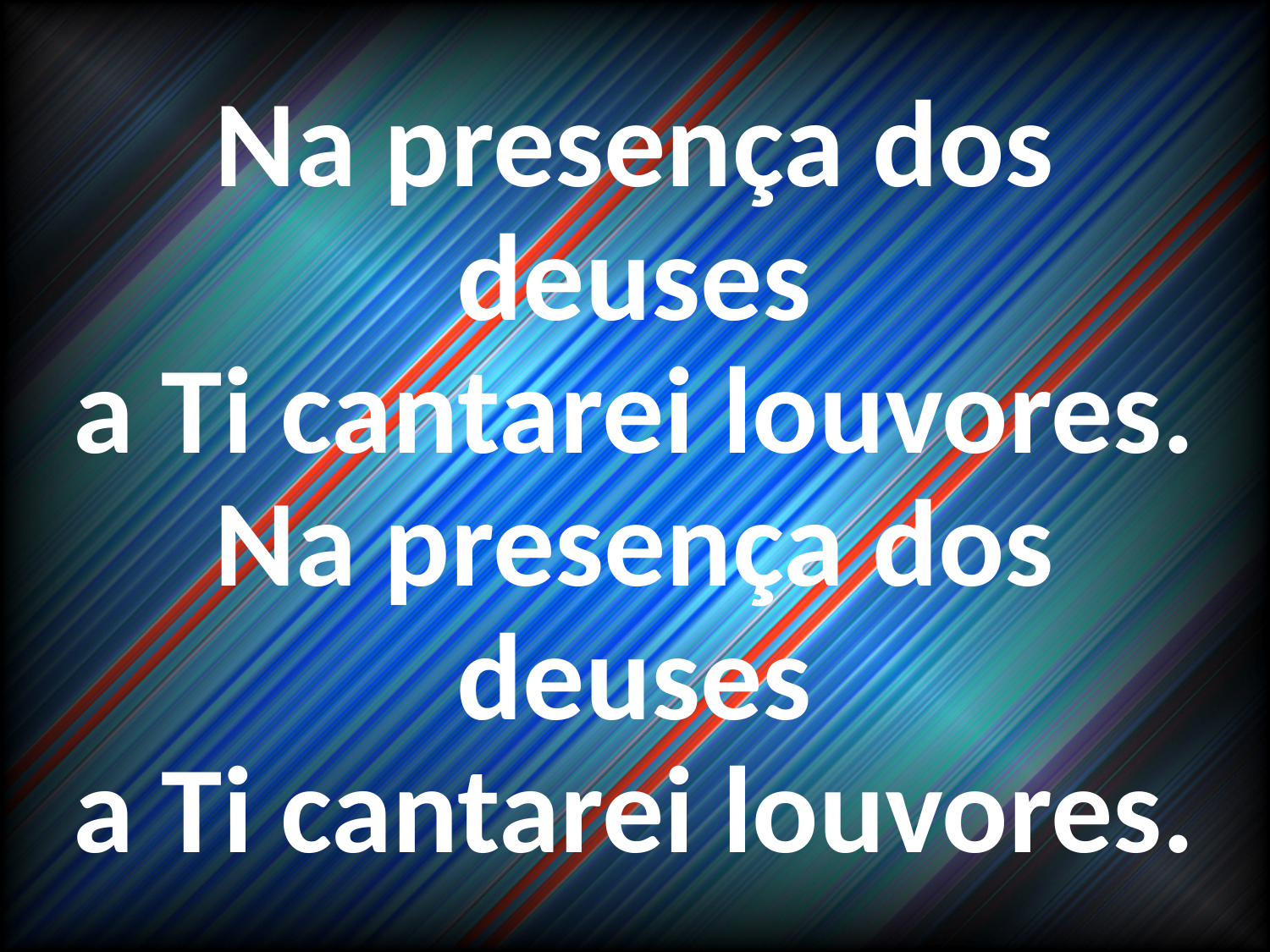

Na presença dos deuses
a Ti cantarei louvores.
Na presença dos deuses
a Ti cantarei louvores.